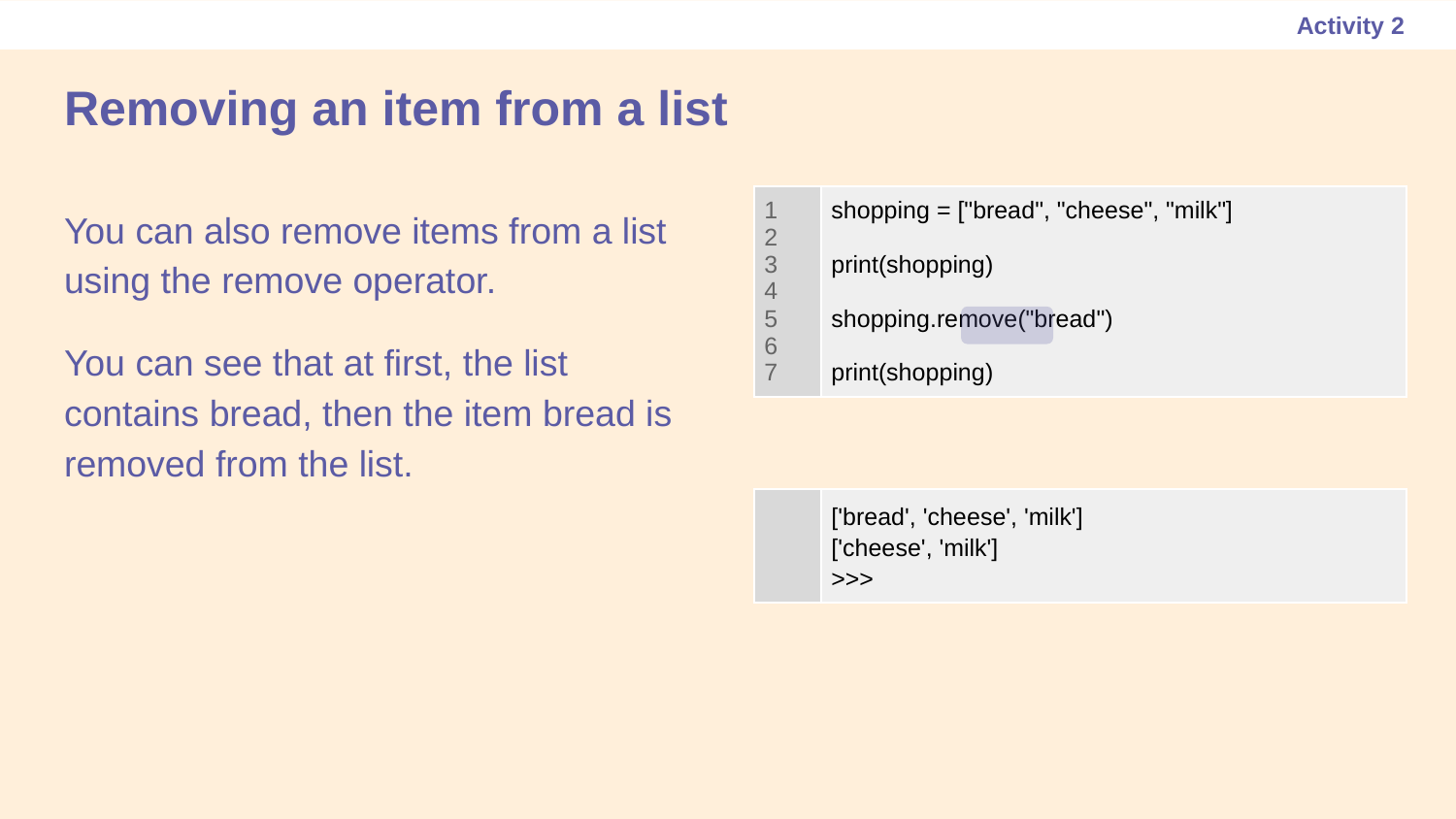

Activity 2
# Removing an item from a list
You can also remove items from a list using the remove operator.
You can see that at first, the list contains bread, then the item bread is removed from the list.
| 1 2 3 4 5 6 7 | shopping = ["bread", "cheese", "milk"] print(shopping) shopping.remove("bread") print(shopping) |
| --- | --- |

|  | ['bread', 'cheese', 'milk'] ['cheese', 'milk'] >>> |
| --- | --- |